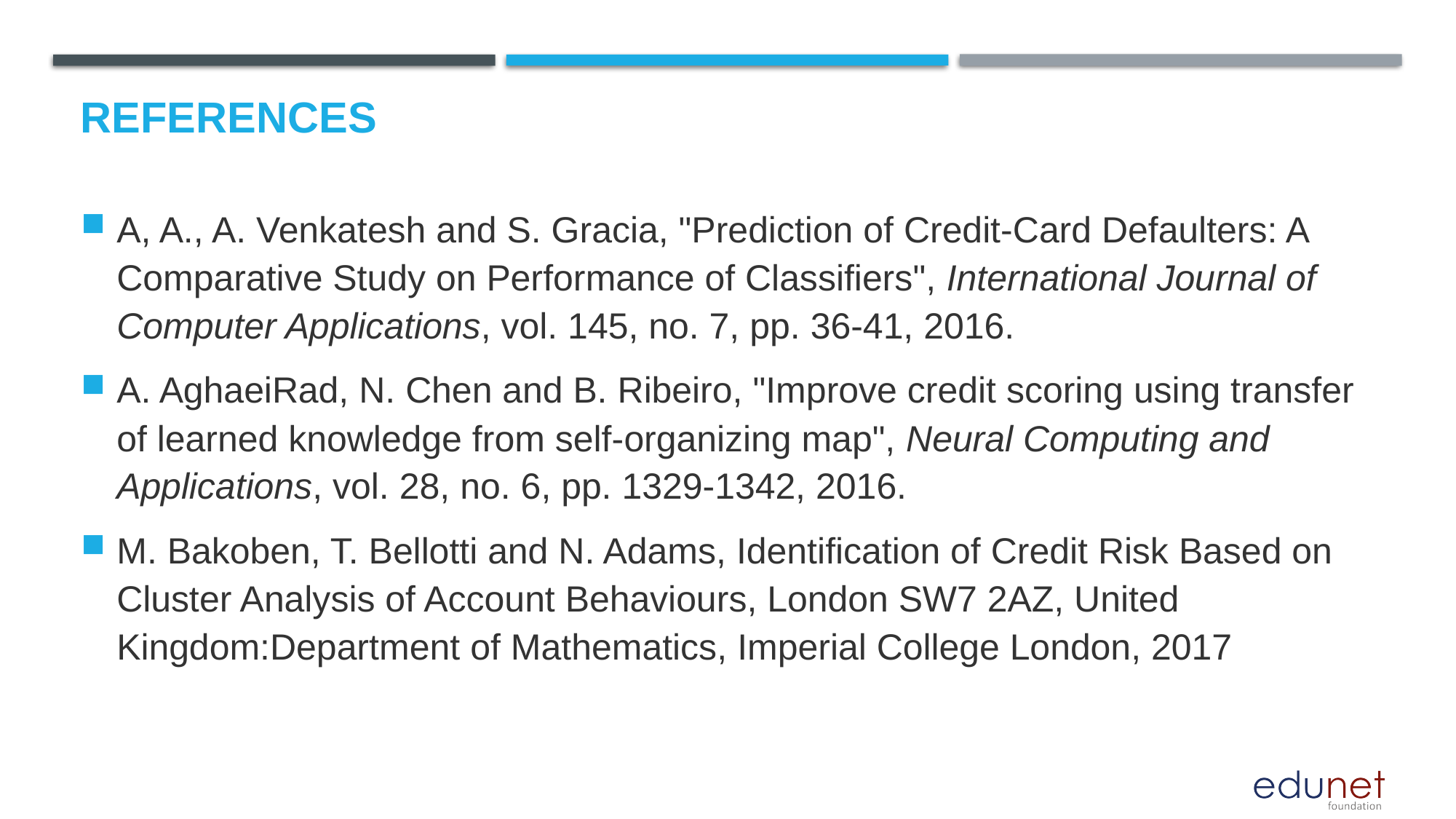

# References
A, A., A. Venkatesh and S. Gracia, "Prediction of Credit-Card Defaulters: A Comparative Study on Performance of Classifiers", International Journal of Computer Applications, vol. 145, no. 7, pp. 36-41, 2016.
A. AghaeiRad, N. Chen and B. Ribeiro, "Improve credit scoring using transfer of learned knowledge from self-organizing map", Neural Computing and Applications, vol. 28, no. 6, pp. 1329-1342, 2016.
M. Bakoben, T. Bellotti and N. Adams, Identification of Credit Risk Based on Cluster Analysis of Account Behaviours, London SW7 2AZ, United Kingdom:Department of Mathematics, Imperial College London, 2017